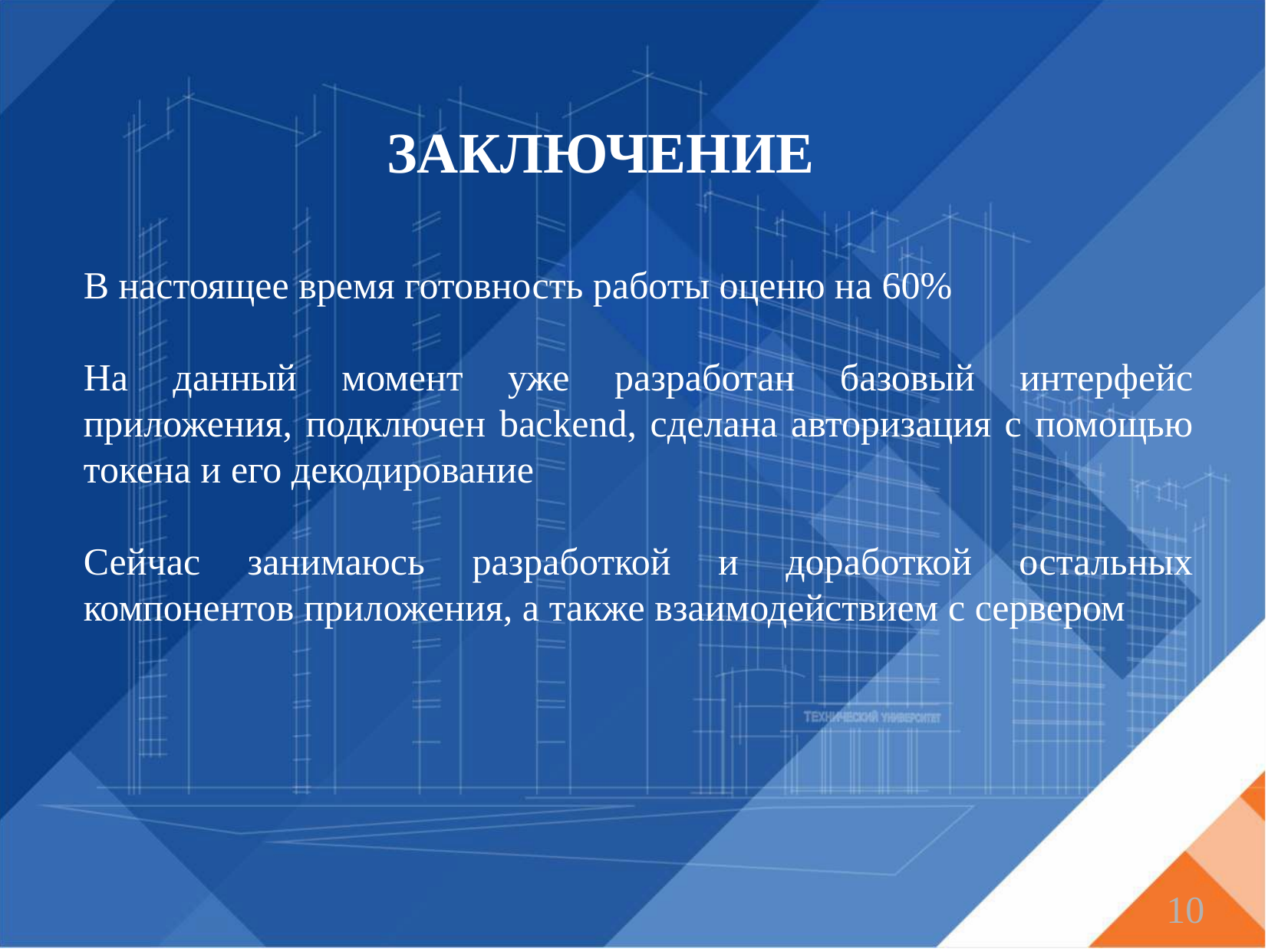

ЗАКЛЮЧЕНИЕ

В настоящее время готовность работы оценю на 60%

На данный момент уже разработан базовый интерфейс приложения, подключен backend, сделана авторизация с помощью токена и его декодирование

Сейчас занимаюсь разработкой и доработкой остальных компонентов приложения, а также взаимодействием с сервером

10